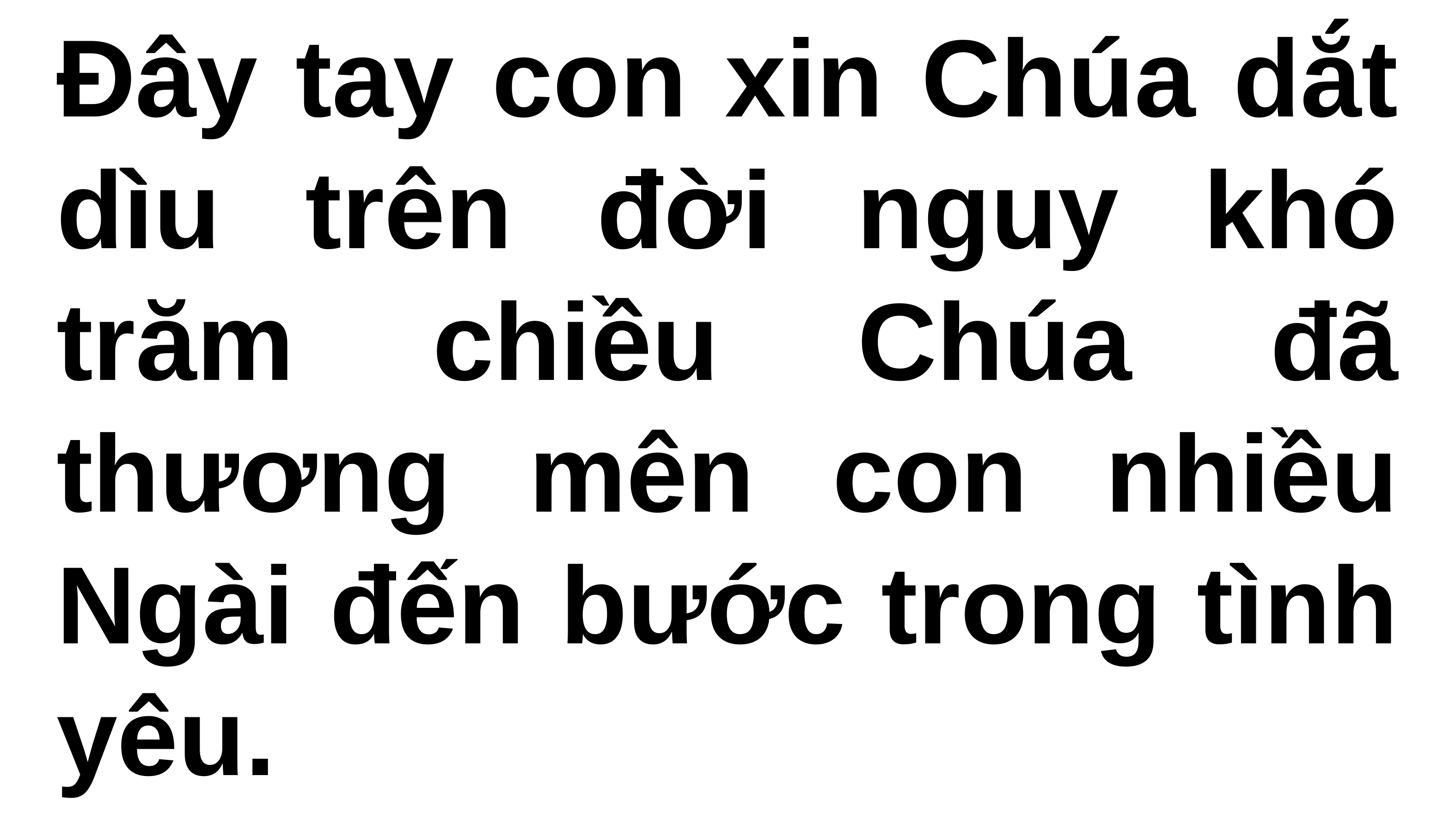

Đây tay con xin Chúa dắt dìu trên đời nguy khó trăm chiều Chúa đã thương mên con nhiều Ngài đến bước trong tình yêu.